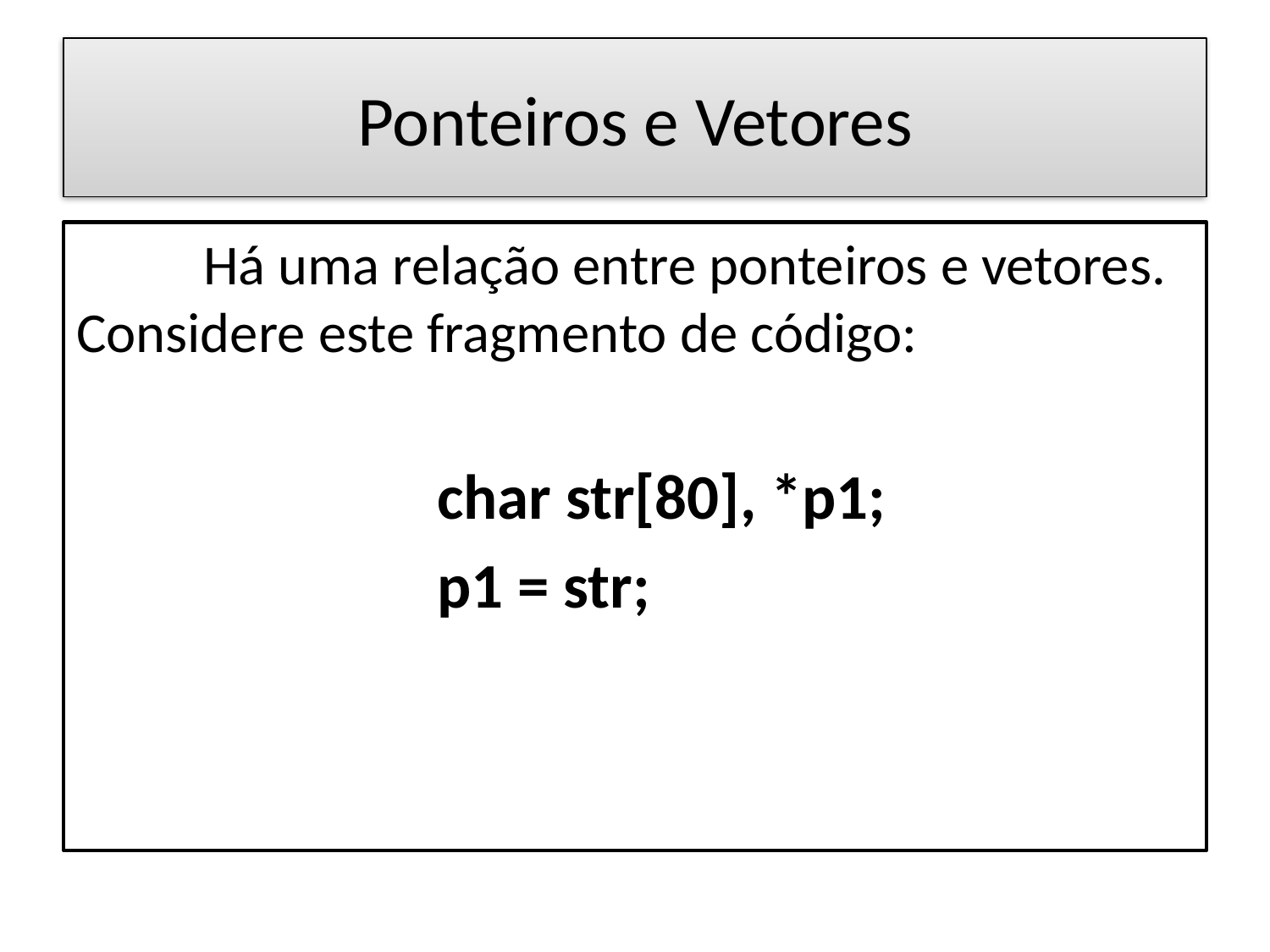

# Ponteiros e Vetores
	Há uma relação entre ponteiros e vetores. Considere este fragmento de código:

   char str[80], *p1;
   p1 = str;